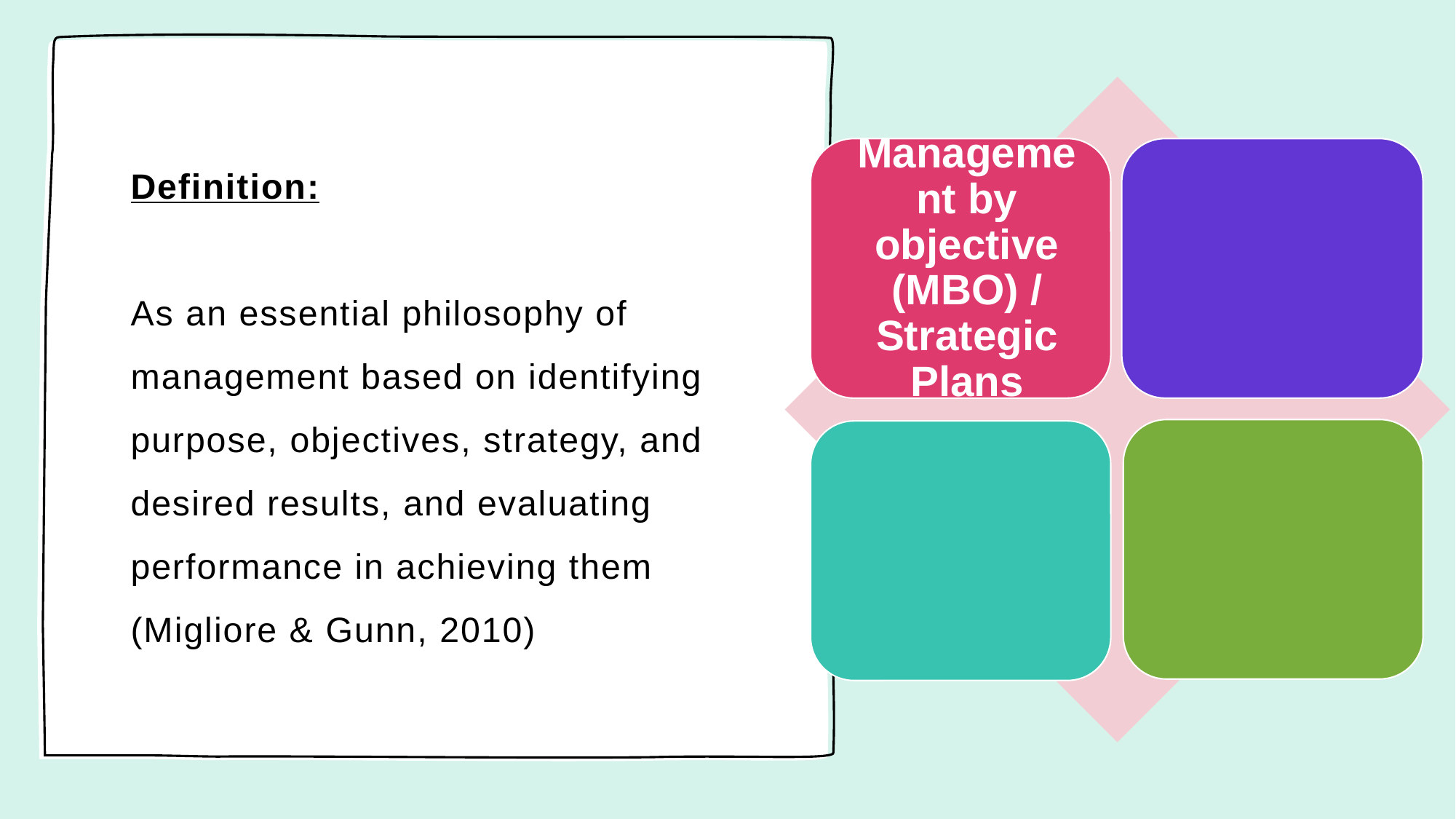

Management by objective (MBO) / Strategic Plans

# Definition: As an essential philosophy of management based on identifying purpose, objectives, strategy, and desired results, and evaluating performance in achieving them (Migliore & Gunn, 2010)